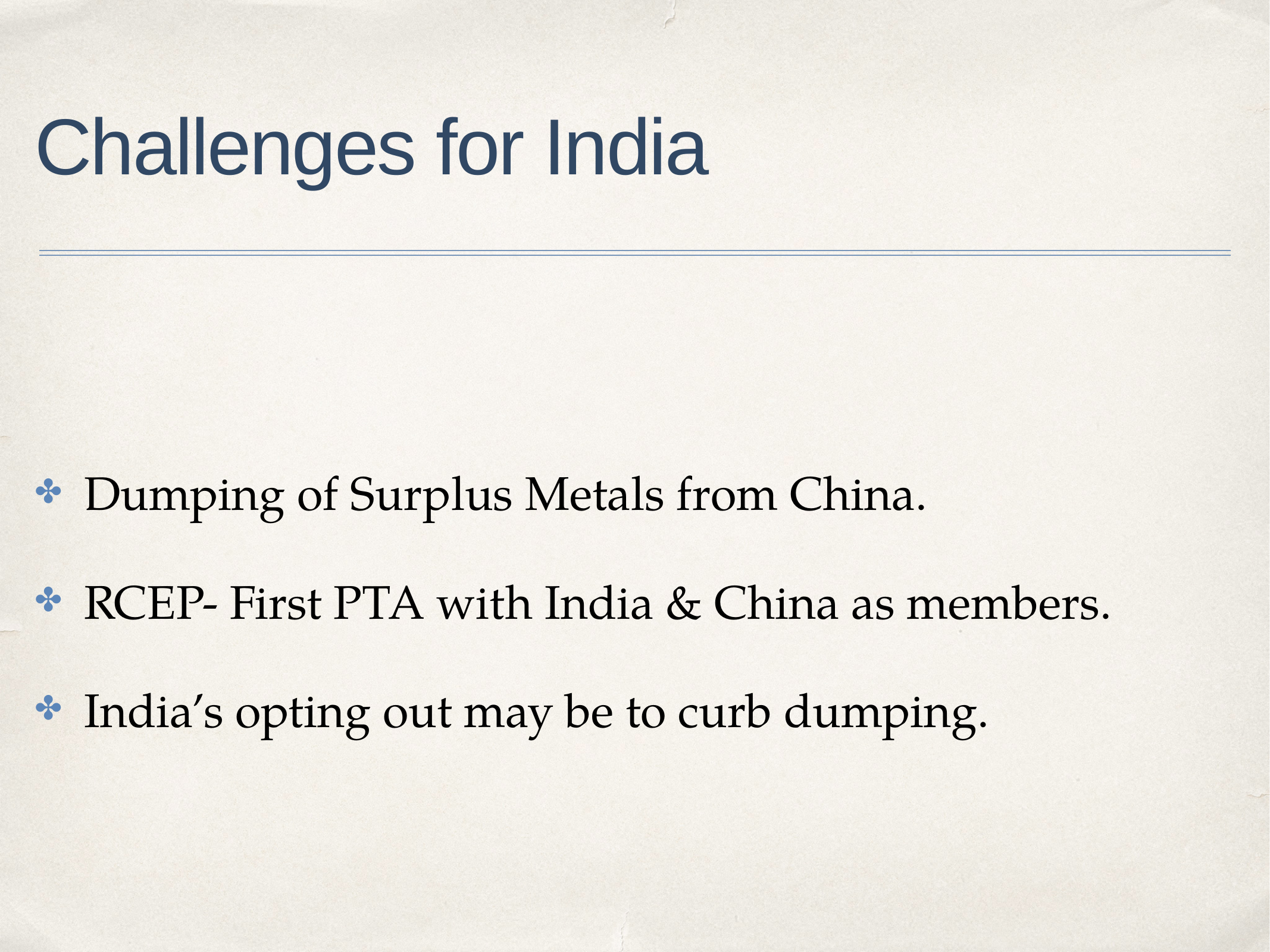

# Challenges for India
Dumping of Surplus Metals from China.
RCEP- First PTA with India & China as members.
India’s opting out may be to curb dumping.